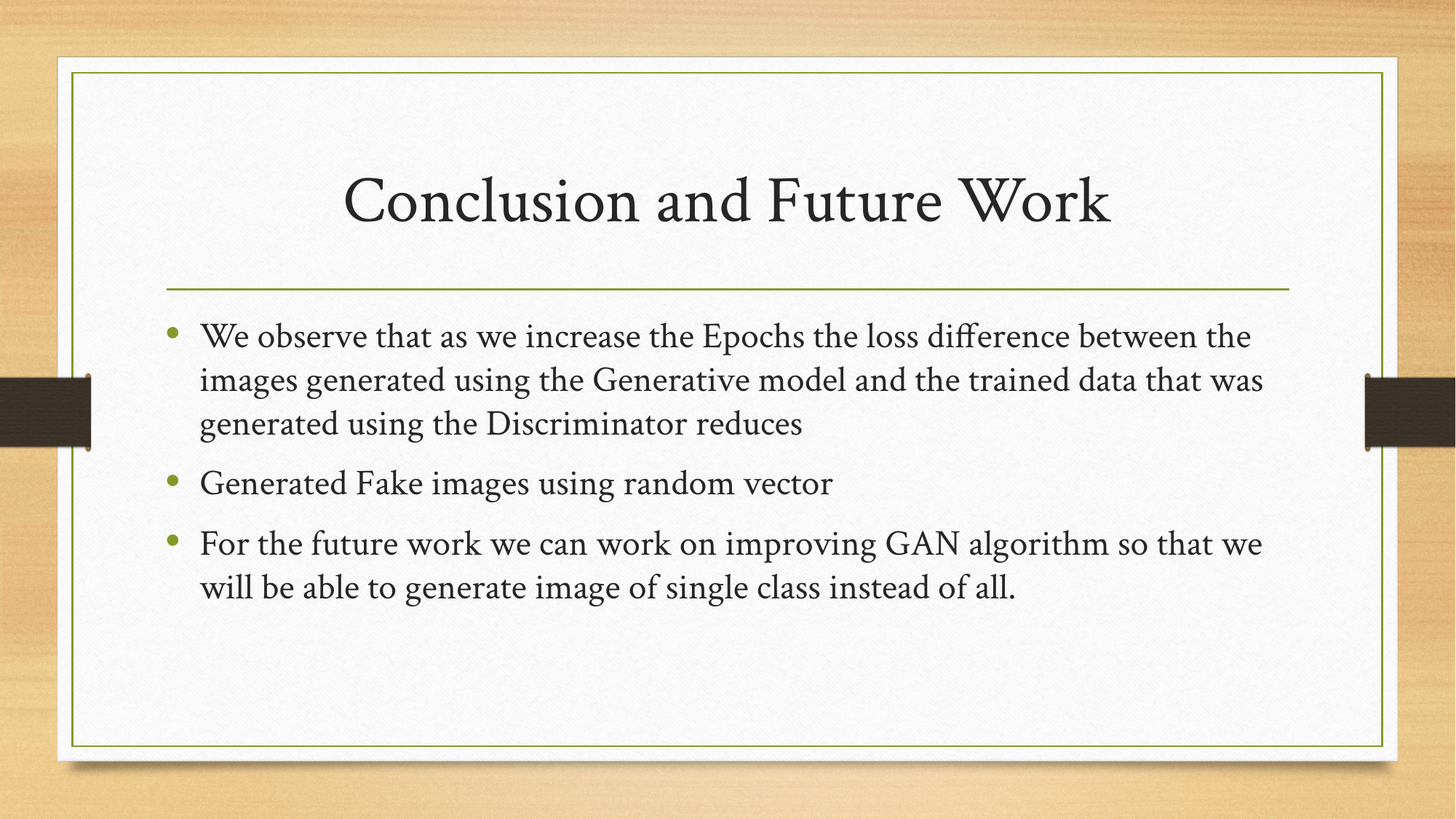

# Conclusion and Future Work
We observe that as we increase the Epochs the loss difference between the images generated using the Generative model and the trained data that was generated using the Discriminator reduces
Generated Fake images using random vector
For the future work we can work on improving GAN algorithm so that we will be able to generate image of single class instead of all.